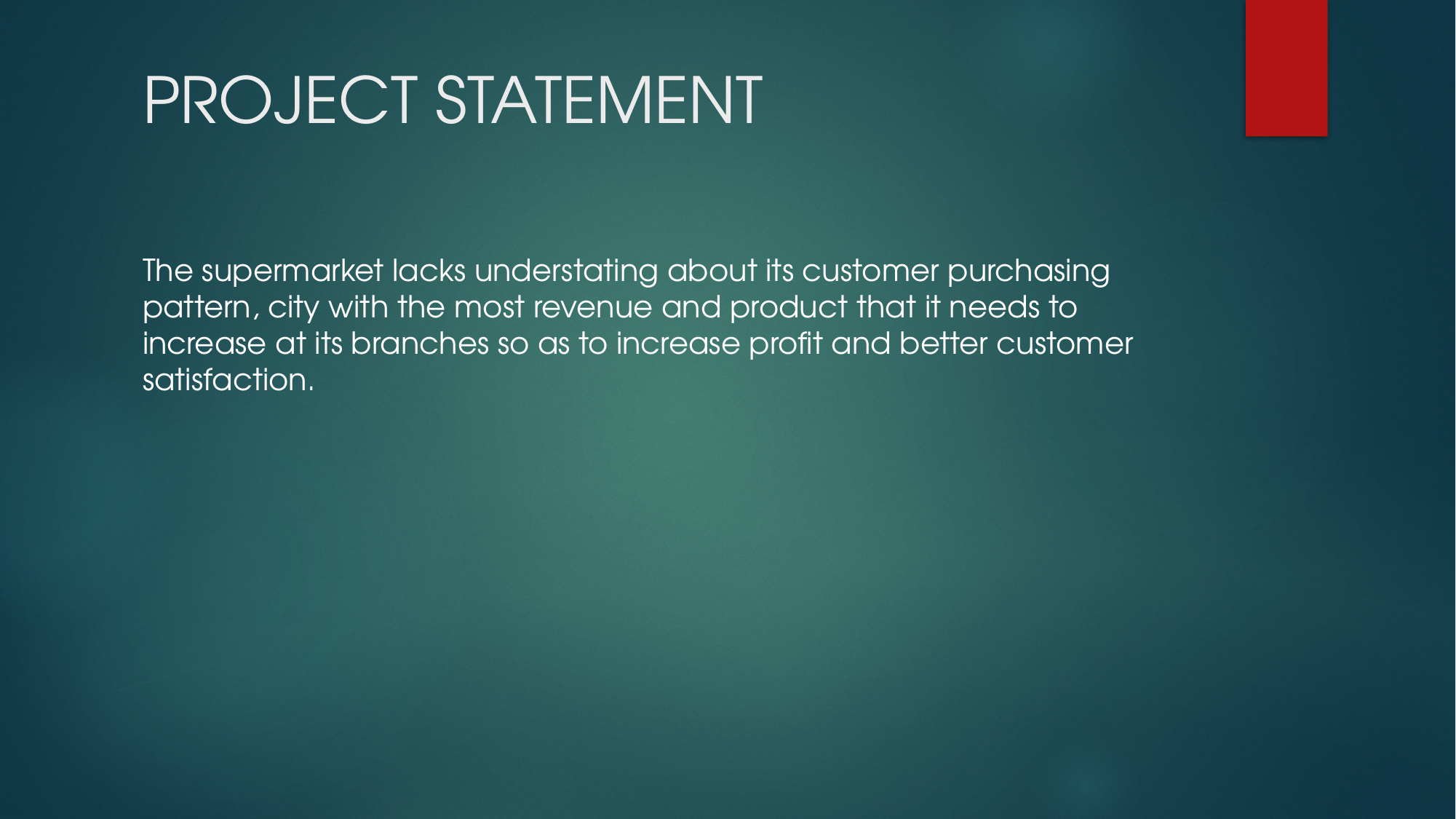

# PROJECT STATEMENT
The supermarket lacks understating about its customer purchasing pattern, city with the most revenue and product that it needs to increase at its branches so as to increase profit and better customer satisfaction.